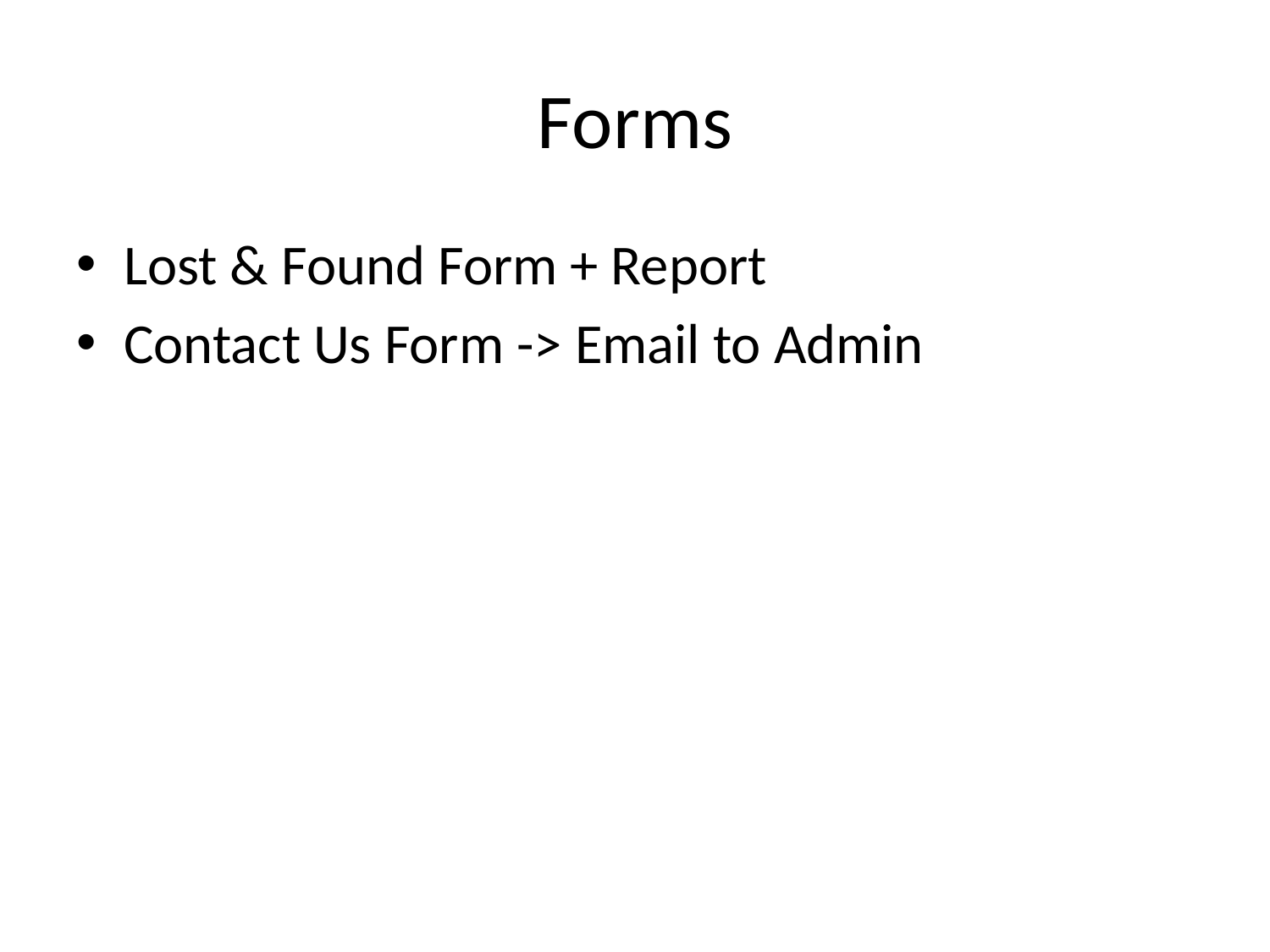

# Forms
Lost & Found Form + Report
Contact Us Form -> Email to Admin